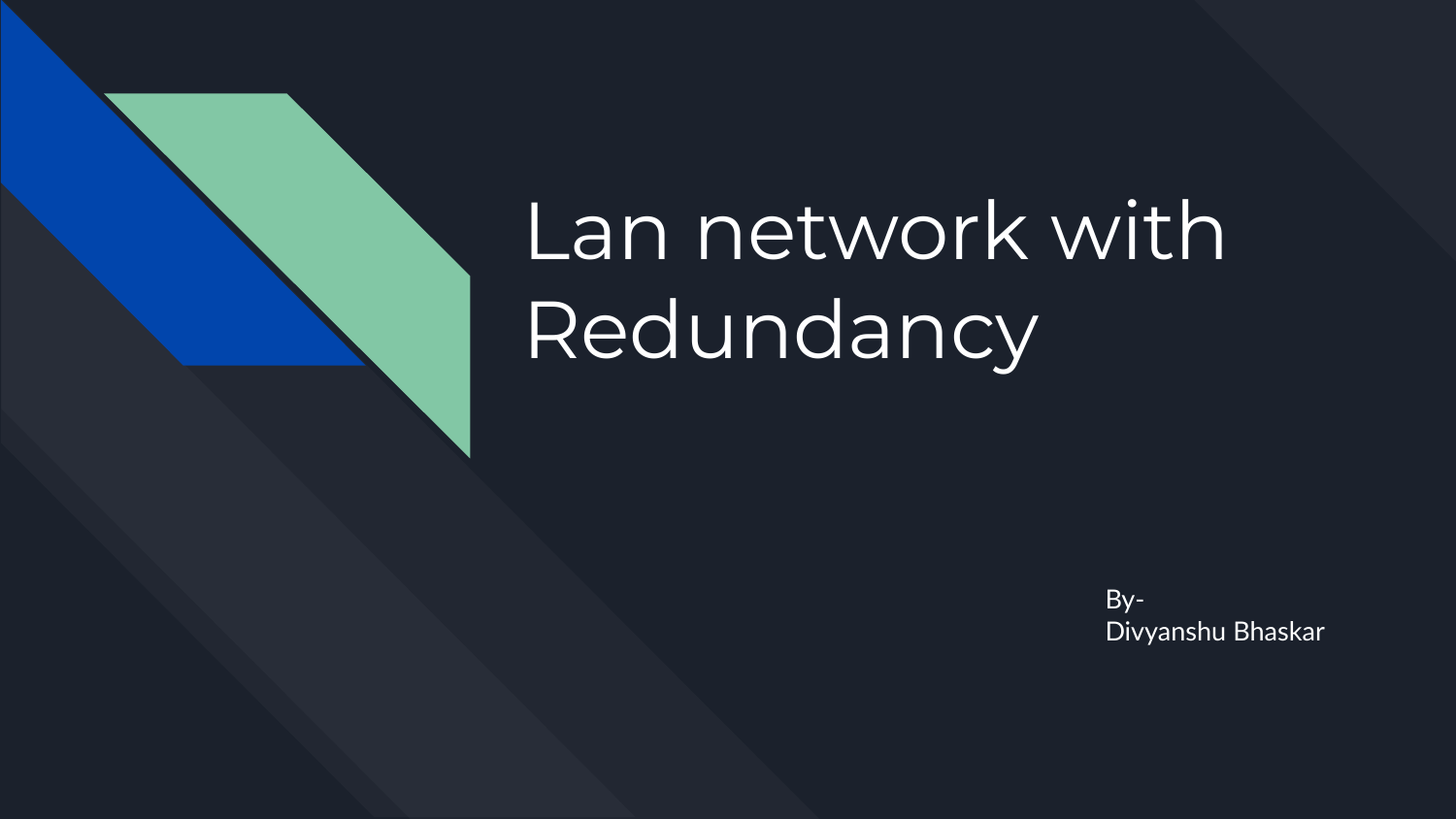

# Lan network with Redundancy
By-
Divyanshu Bhaskar